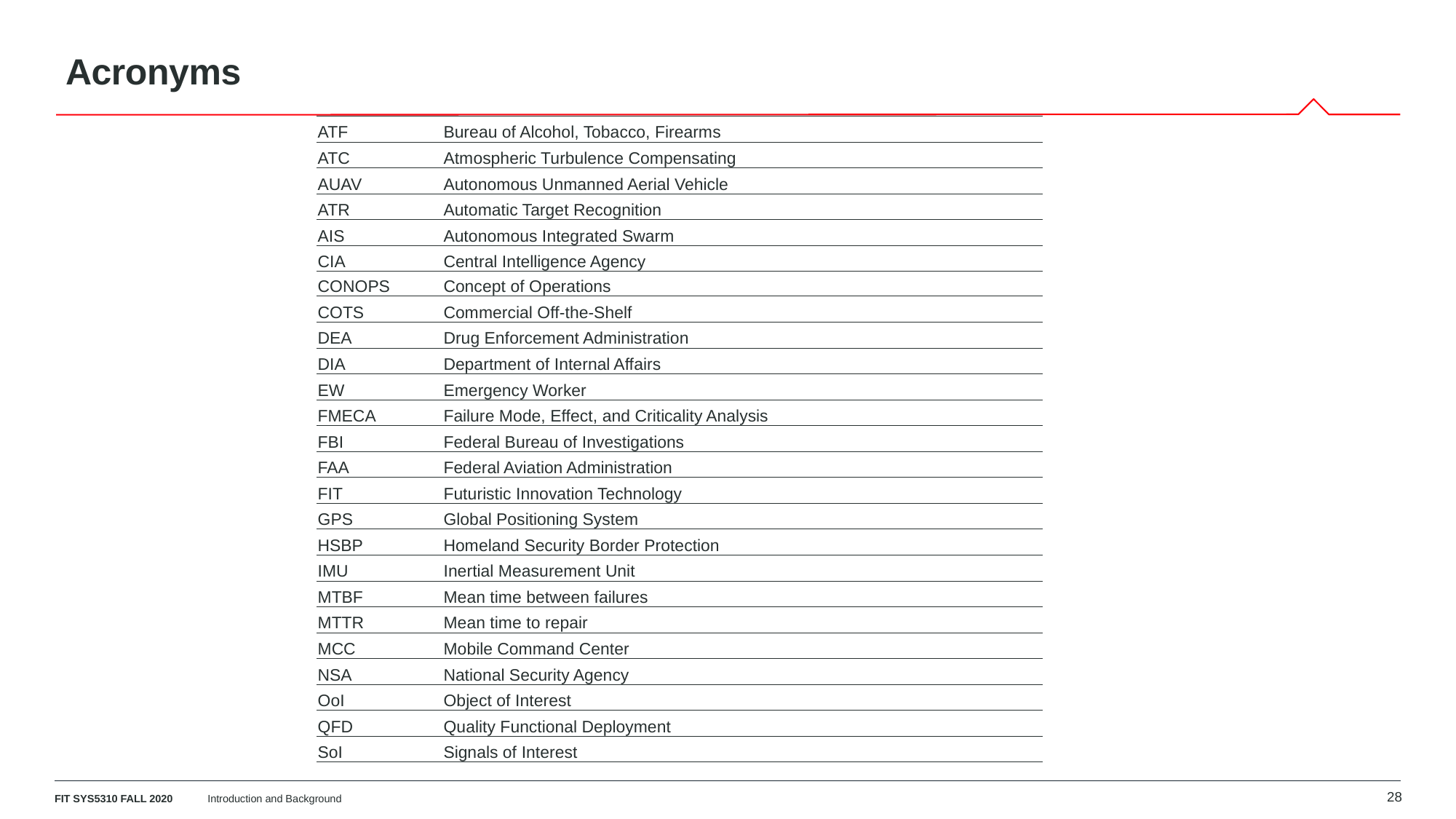

# Acronyms
| ATF | Bureau of Alcohol, Tobacco, Firearms |
| --- | --- |
| ATC | Atmospheric Turbulence Compensating |
| AUAV | Autonomous Unmanned Aerial Vehicle |
| ATR | Automatic Target Recognition |
| AIS | Autonomous Integrated Swarm |
| CIA | Central Intelligence Agency |
| CONOPS | Concept of Operations |
| COTS | Commercial Off-the-Shelf |
| DEA | Drug Enforcement Administration |
| DIA | Department of Internal Affairs |
| EW | Emergency Worker |
| FMECA | Failure Mode, Effect, and Criticality Analysis |
| FBI | Federal Bureau of Investigations |
| FAA | Federal Aviation Administration |
| FIT | Futuristic Innovation Technology |
| GPS | Global Positioning System |
| HSBP | Homeland Security Border Protection |
| IMU | Inertial Measurement Unit |
| MTBF | Mean time between failures |
| MTTR | Mean time to repair |
| MCC | Mobile Command Center |
| NSA | National Security Agency |
| OoI | Object of Interest |
| QFD | Quality Functional Deployment |
| SoI | Signals of Interest |